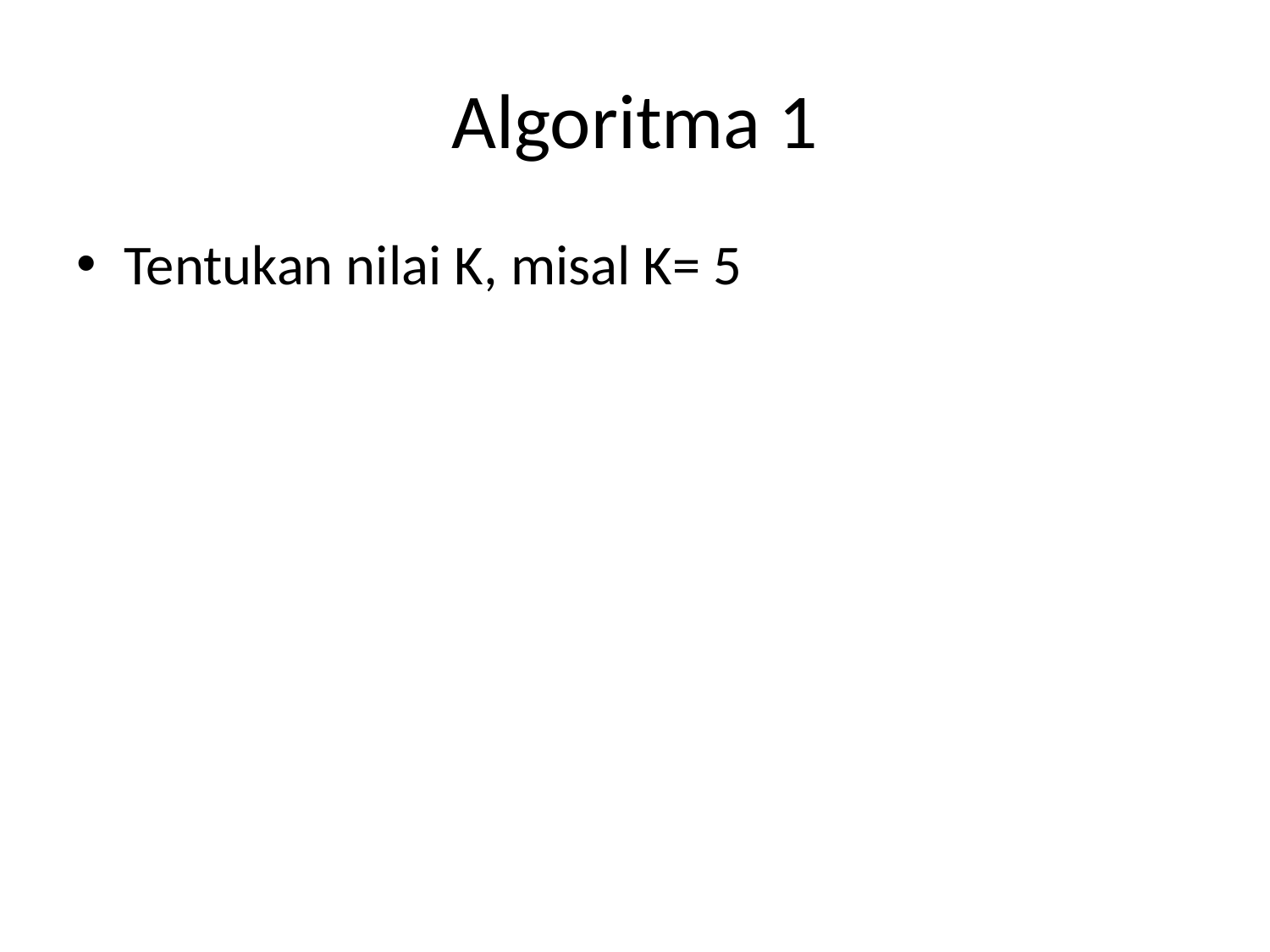

# Algoritma 1
Tentukan nilai K, misal K= 5